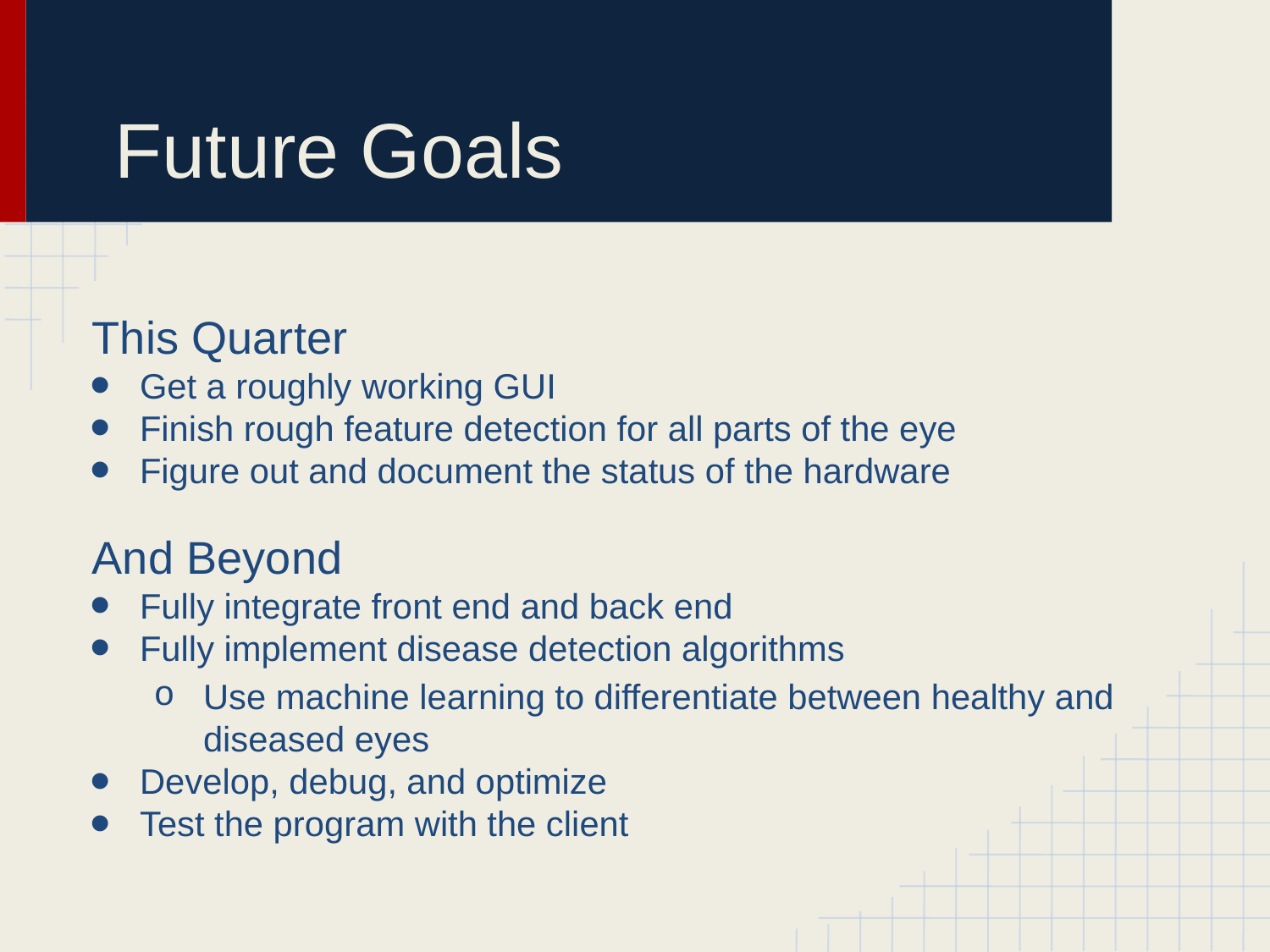

# Future Goals
This Quarter
Get a roughly working GUI
Finish rough feature detection for all parts of the eye
Figure out and document the status of the hardware

And Beyond
Fully integrate front end and back end
Fully implement disease detection algorithms
Use machine learning to differentiate between healthy and diseased eyes
Develop, debug, and optimize
Test the program with the client